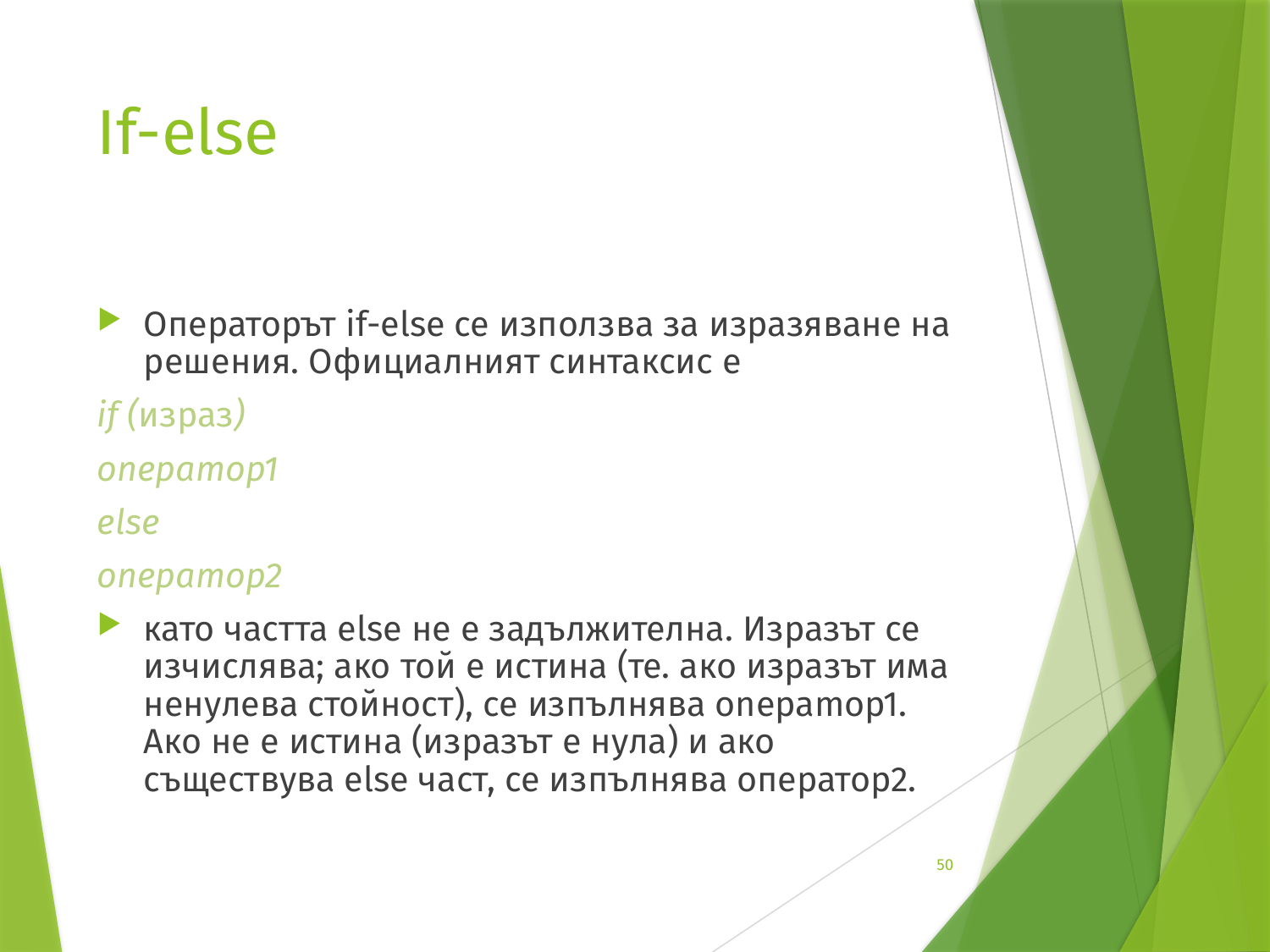

# If-else
Операторът if-else се използва за изразяване на решения. Официалният синтаксис е
if (израз)
onepamop1
else
onepamop2
като частта else не е задължителна. Изразът се изчислява; ако той е истина (те. ако изразът има ненулева стойност), се изпълнява onepamop1. Ако не е истина (изразът е нула) и ако съществува else част, се изпълнява оператор2.

50